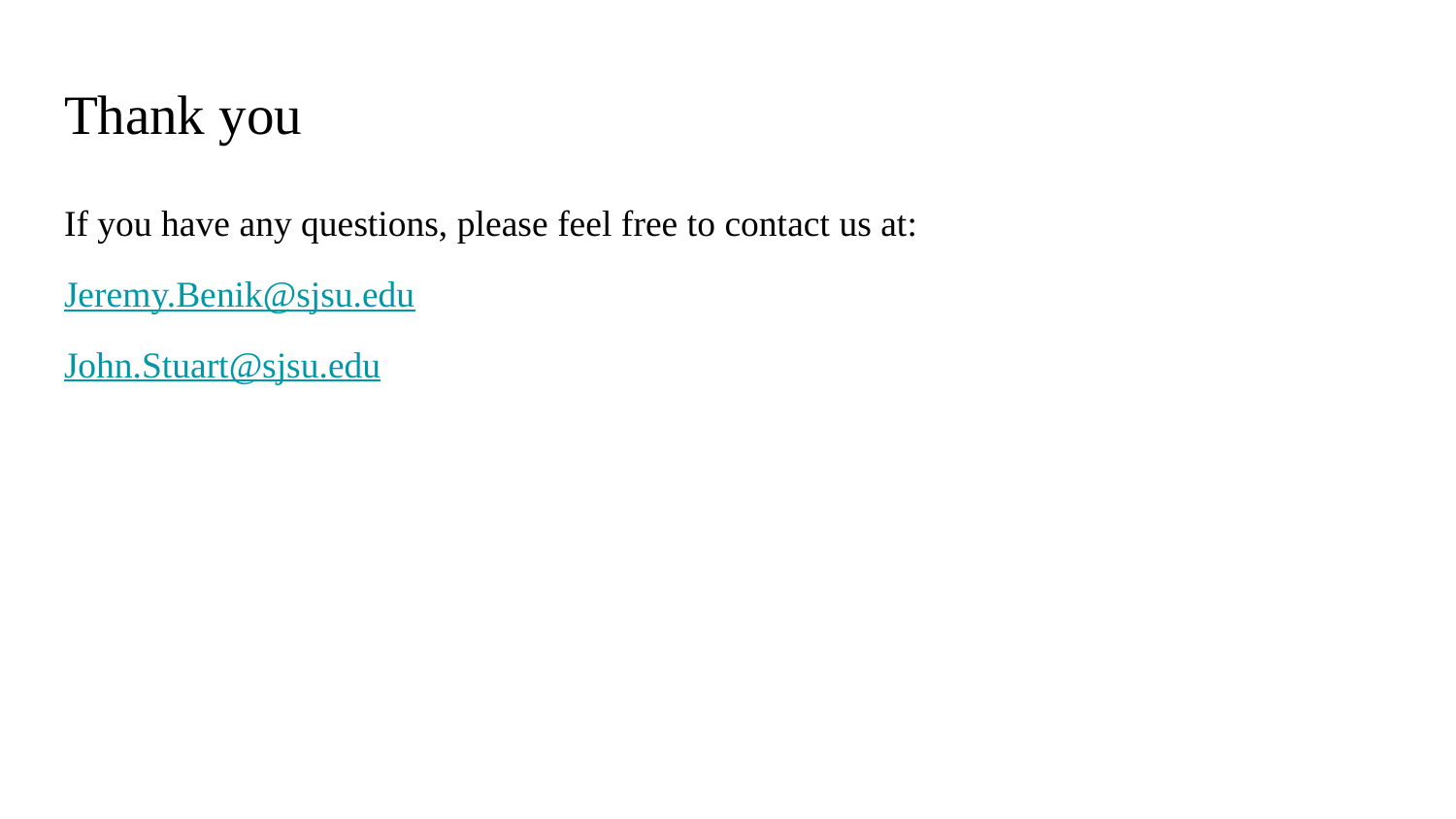

# Thank you
If you have any questions, please feel free to contact us at:
Jeremy.Benik@sjsu.edu
John.Stuart@sjsu.edu